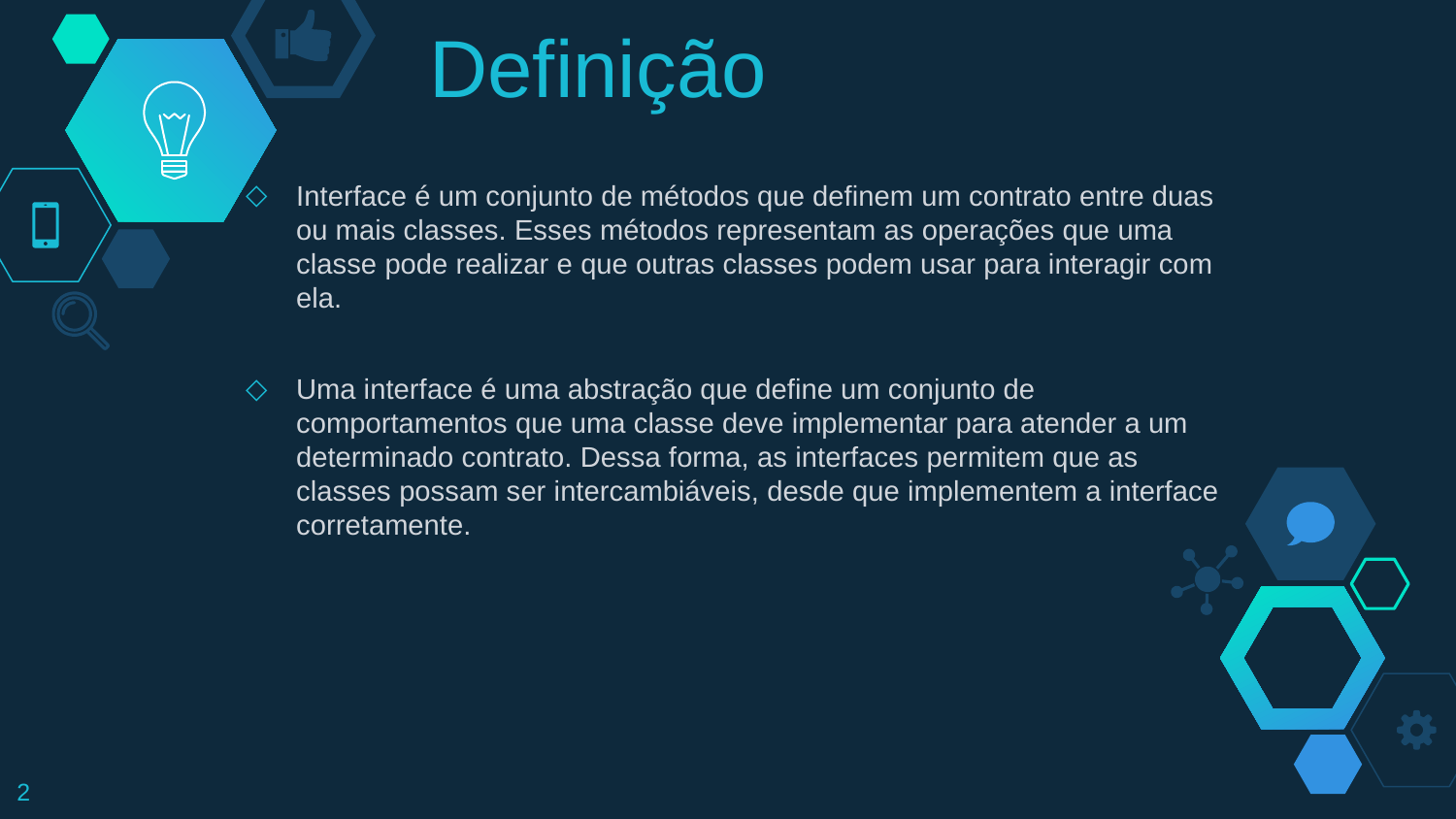

# Definição
Interface é um conjunto de métodos que definem um contrato entre duas ou mais classes. Esses métodos representam as operações que uma classe pode realizar e que outras classes podem usar para interagir com ela.

Uma interface é uma abstração que define um conjunto de comportamentos que uma classe deve implementar para atender a um determinado contrato. Dessa forma, as interfaces permitem que as classes possam ser intercambiáveis, desde que implementem a interface corretamente.

2